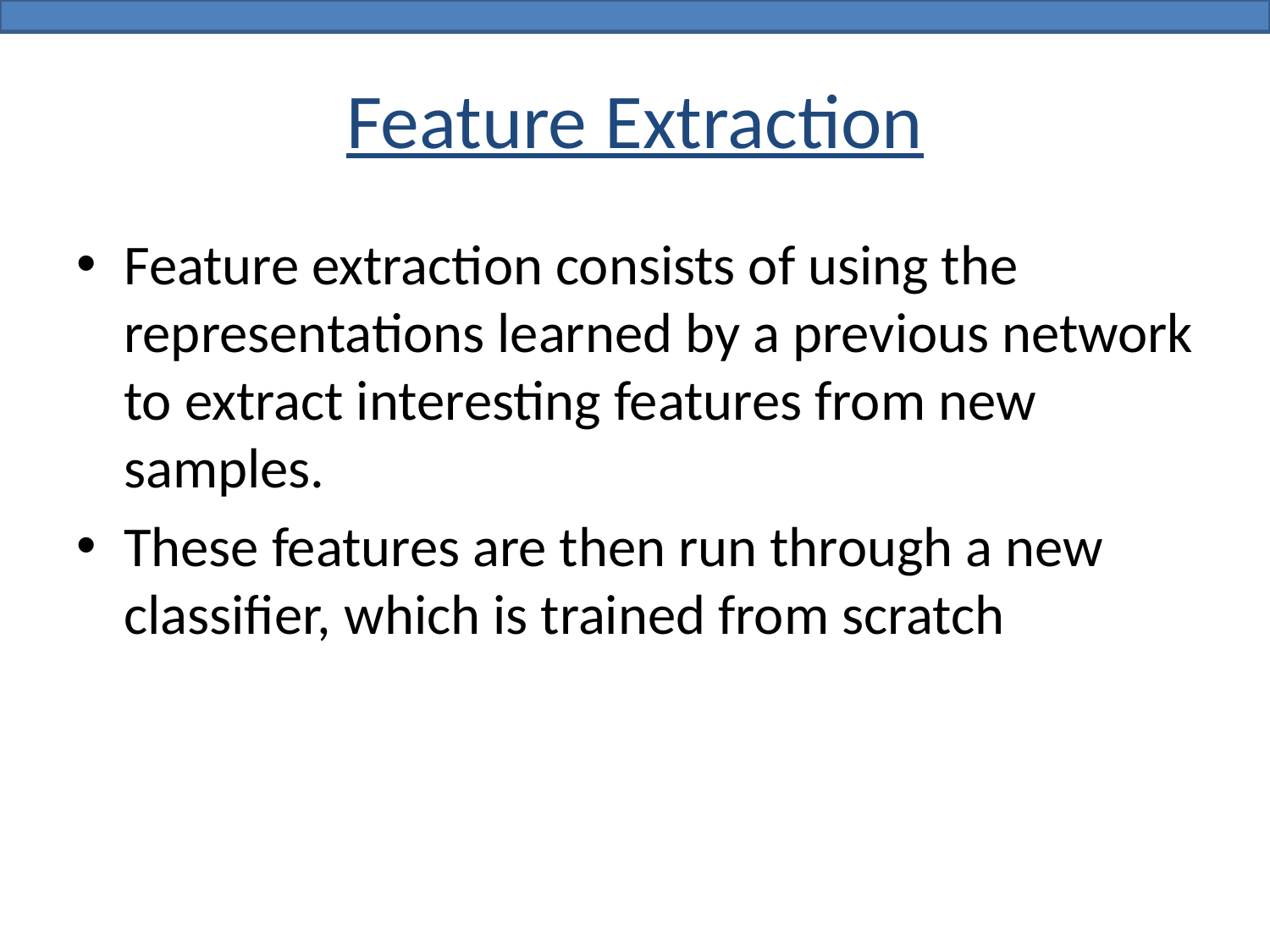

# Feature Extraction
Feature extraction consists of using the representations learned by a previous network to extract interesting features from new samples.
These features are then run through a new classifier, which is trained from scratch